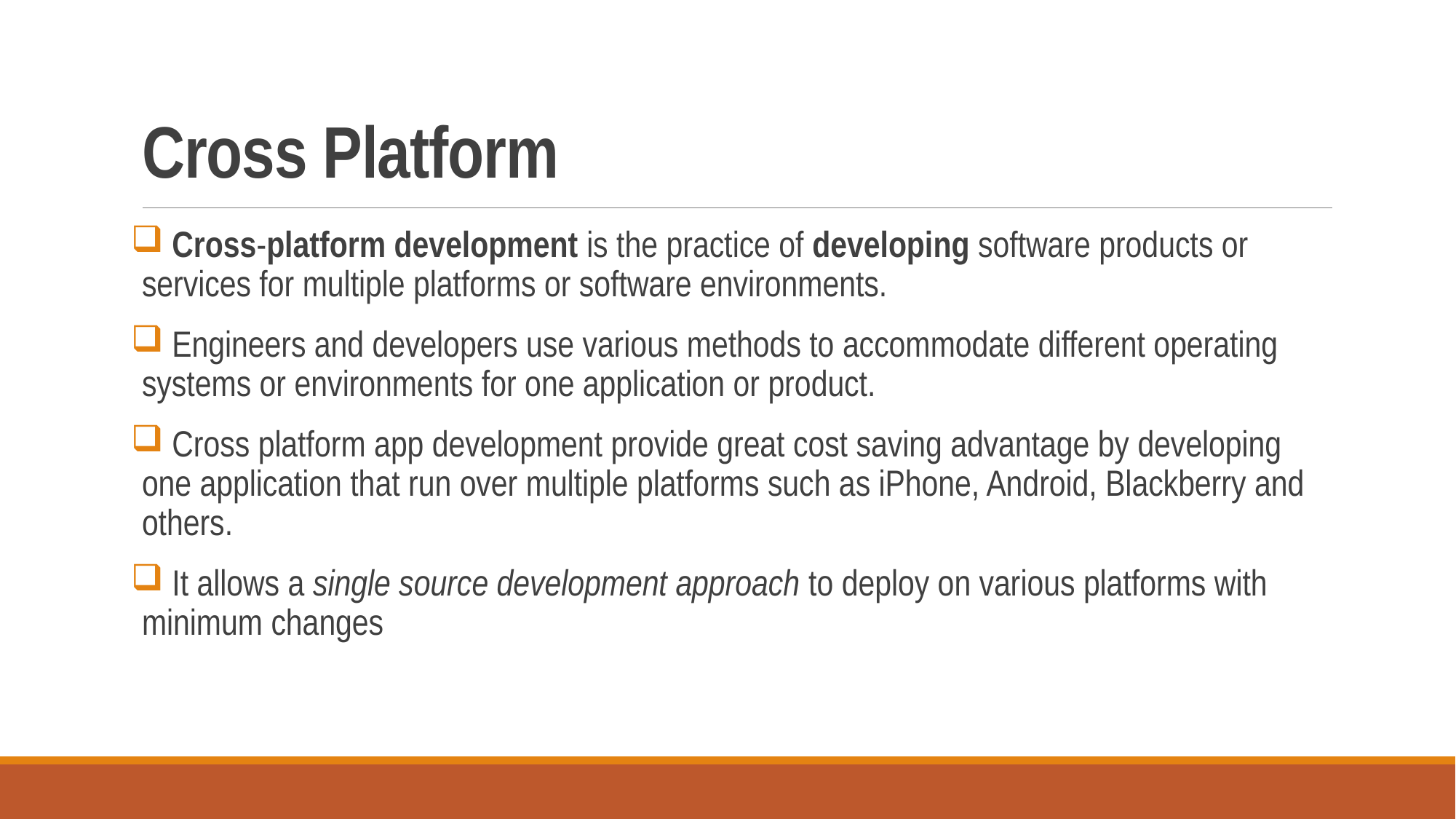

# Cross Platform
 Cross-platform development is the practice of developing software products or services for multiple platforms or software environments.
 Engineers and developers use various methods to accommodate different operating systems or environments for one application or product.
 Cross platform app development provide great cost saving advantage by developing one application that run over multiple platforms such as iPhone, Android, Blackberry and others.
 It allows a single source development approach to deploy on various platforms with minimum changes